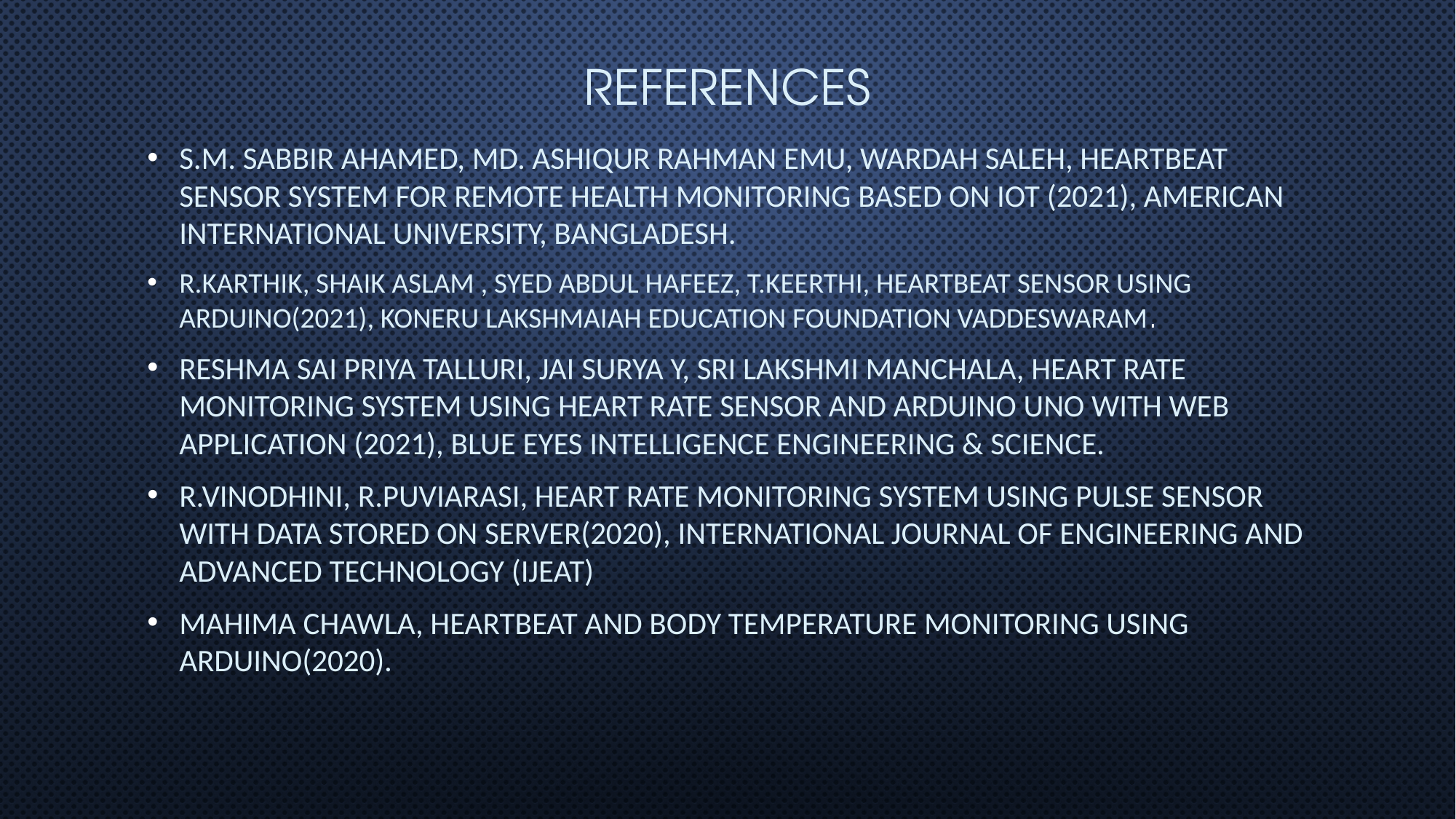

# References
S.M. Sabbir Ahamed, Md. Ashiqur Rahman Emu, Wardah Saleh, Heartbeat Sensor System for Remote Health Monitoring based on IOT (2021), American International University, Bangladesh.
R.KARTHIK, SHAIK ASLAM , SYED ABDUL HAFEEZ, T.KEERTHI, Heartbeat Sensor using Arduino(2021), KONERU LAKSHMAIAH EDUCATION FOUNDATION VADDESWARAM.
Reshma Sai Priya Talluri, Jai Surya Y, Sri Lakshmi Manchala, Heart Rate Monitoring System using Heart Rate Sensor and Arduino Uno with Web Application (2021), Blue Eyes Intelligence Engineering & Science.
R.Vinodhini, R.Puviarasi, Heart Rate Monitoring System using Pulse Sensor with Data Stored on Server(2020), International Journal of Engineering and Advanced Technology (IJEAT)
Mahima Chawla, Heartbeat And Body Temperature Monitoring Using Arduino(2020).